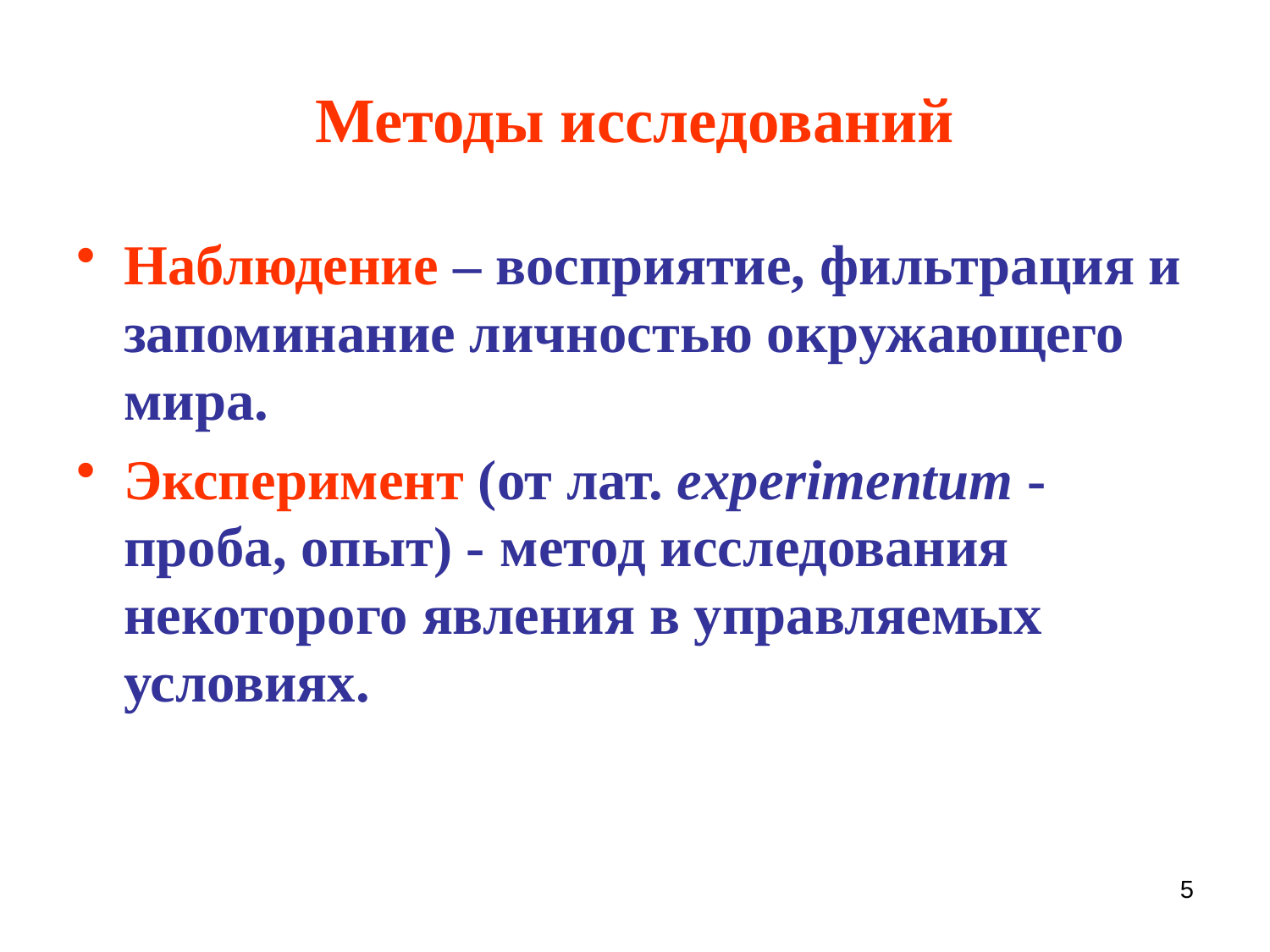

# Методы исследований
Наблюдение – восприятие, фильтрация и запоминание личностью окружающего мира.
Эксперимент (от лат. experimentum - проба, опыт) - метод исследования некоторого явления в управляемых условиях.

5